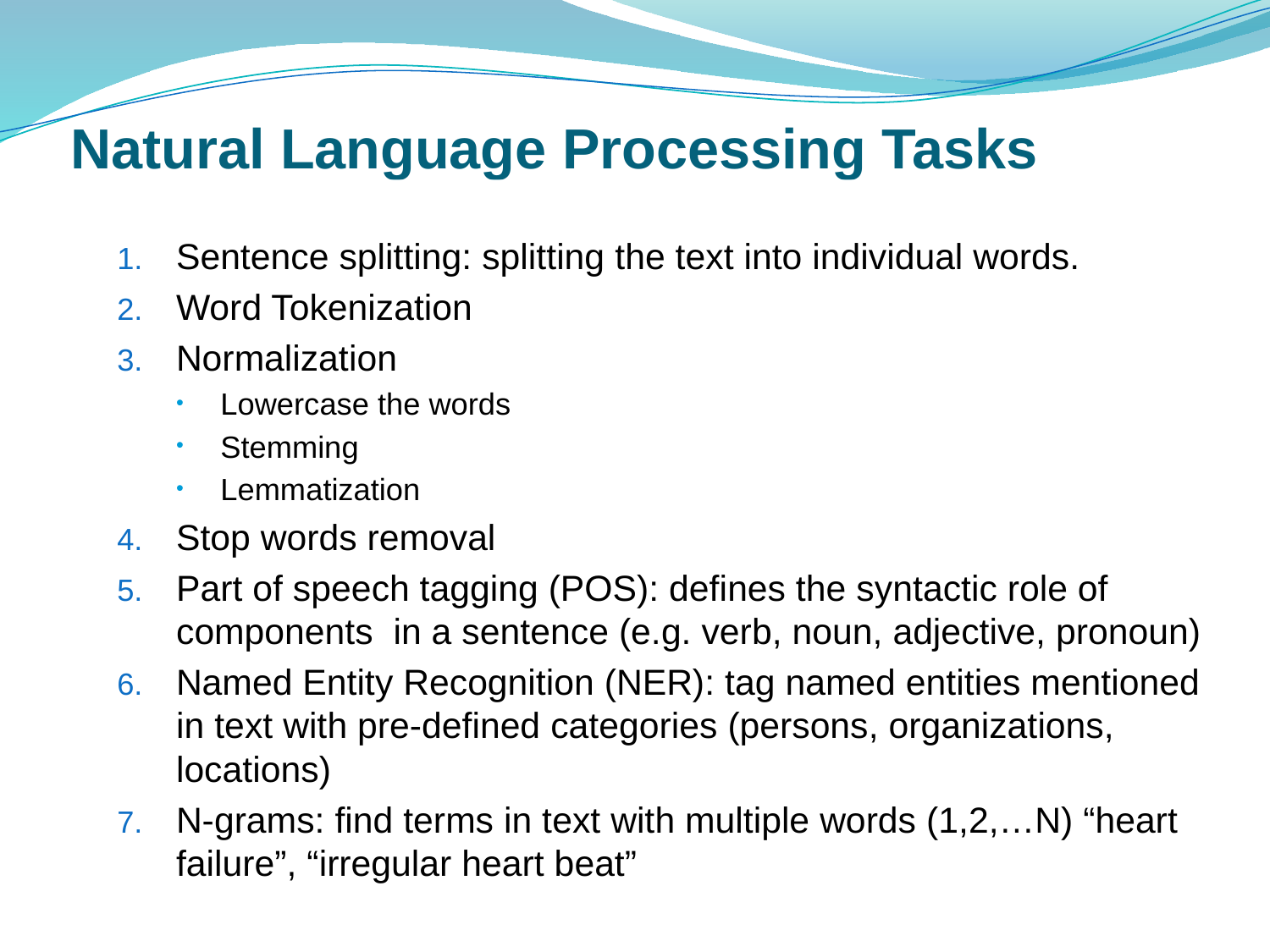

# Natural Language Processing Tasks

Sentence splitting: splitting the text into individual words.
Word Tokenization
Normalization
Lowercase the words
Stemming
Lemmatization
Stop words removal
Part of speech tagging (POS): defines the syntactic role of components  in a sentence (e.g. verb, noun, adjective, pronoun)
Named Entity Recognition (NER): tag named entities mentioned in text with pre-defined categories (persons, organizations, locations)
N-grams: find terms in text with multiple words (1,2,…N) “heart failure”, “irregular heart beat”